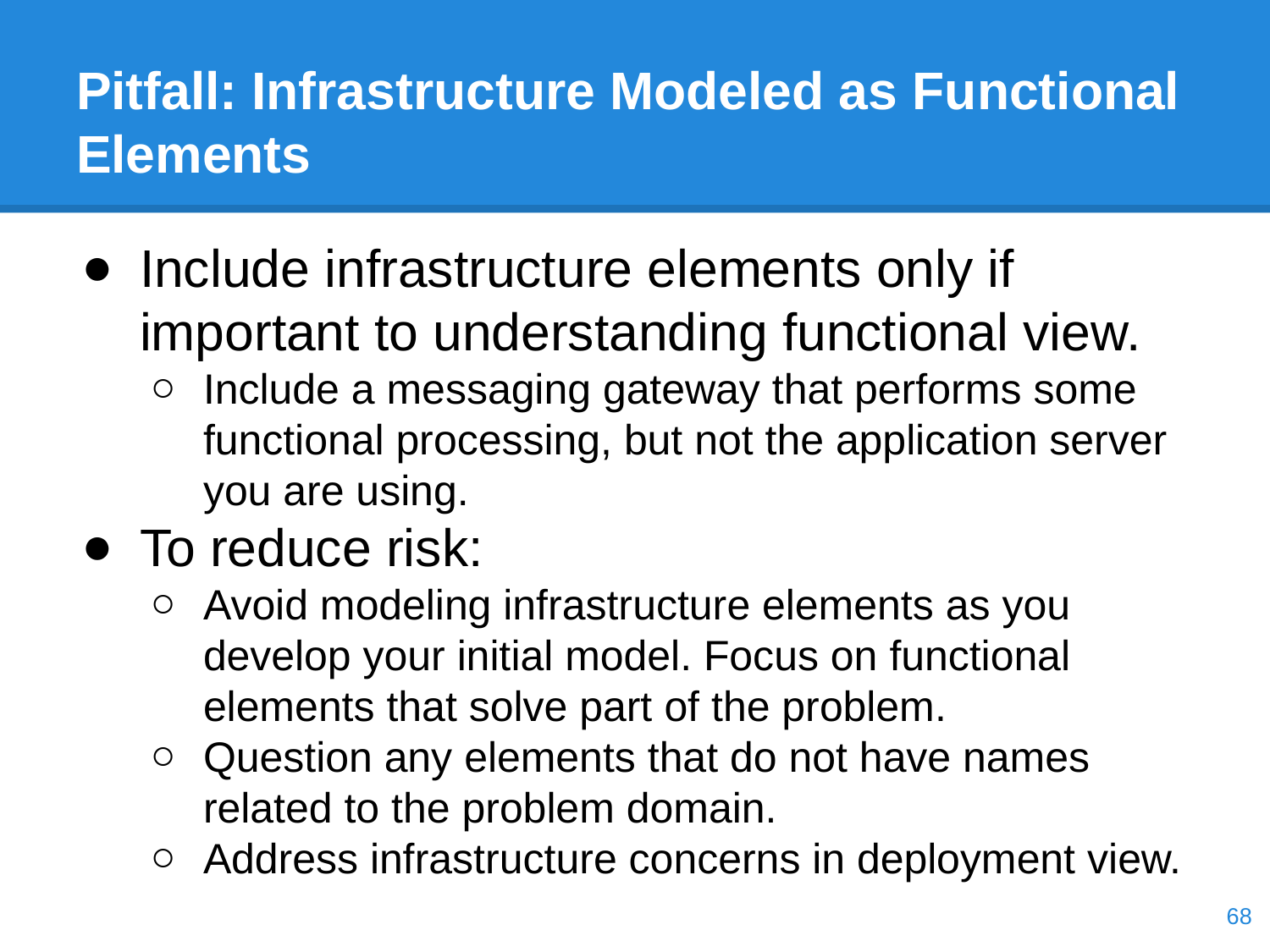

# Pitfall: Infrastructure Modeled as Functional Elements
Include infrastructure elements only if important to understanding functional view.
Include a messaging gateway that performs some functional processing, but not the application server you are using.
To reduce risk:
Avoid modeling infrastructure elements as you develop your initial model. Focus on functional elements that solve part of the problem.
Question any elements that do not have names related to the problem domain.
Address infrastructure concerns in deployment view.
68